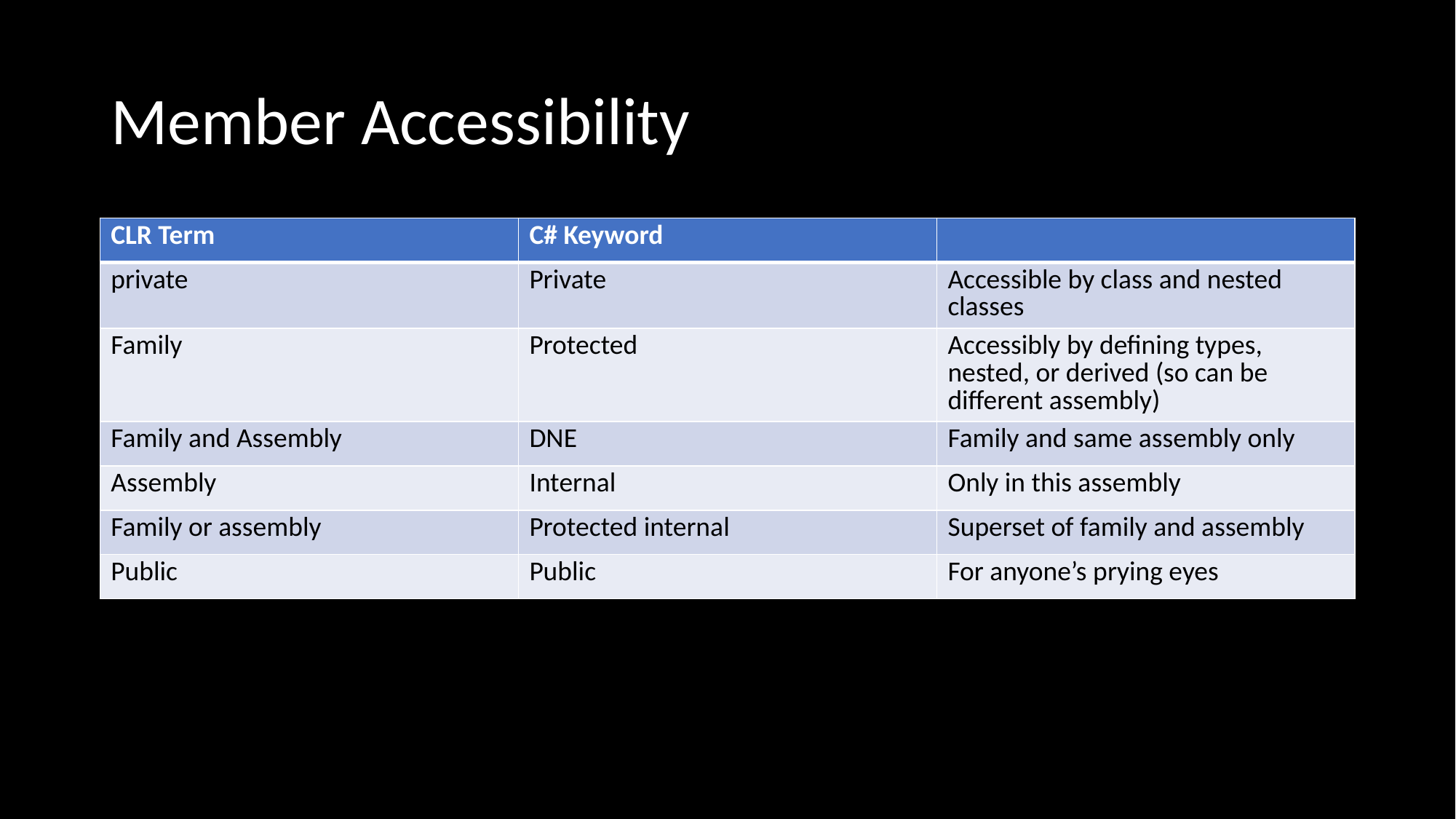

# Member Accessibility
| CLR Term | C# Keyword |  |
| --- | --- | --- |
| private | Private | Accessible by class and nested classes |
| Family | Protected | Accessibly by defining types, nested, or derived (so can be different assembly) |
| Family and Assembly | DNE | Family and same assembly only |
| Assembly | Internal | Only in this assembly |
| Family or assembly | Protected internal | Superset of family and assembly |
| Public | Public | For anyone’s prying eyes |